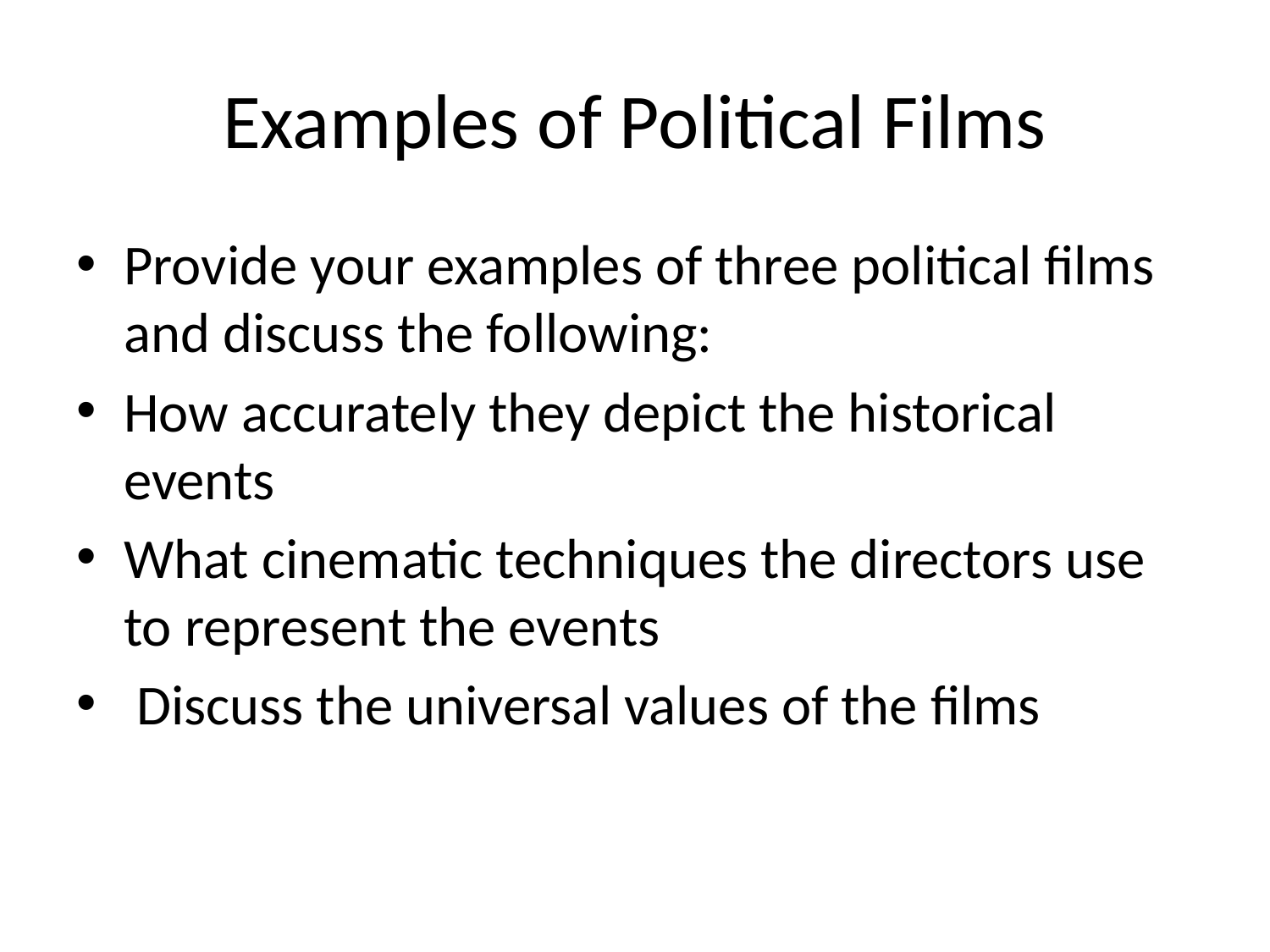

# Examples of Political Films
Provide your examples of three political films and discuss the following:
How accurately they depict the historical events
What cinematic techniques the directors use to represent the events
 Discuss the universal values of the films